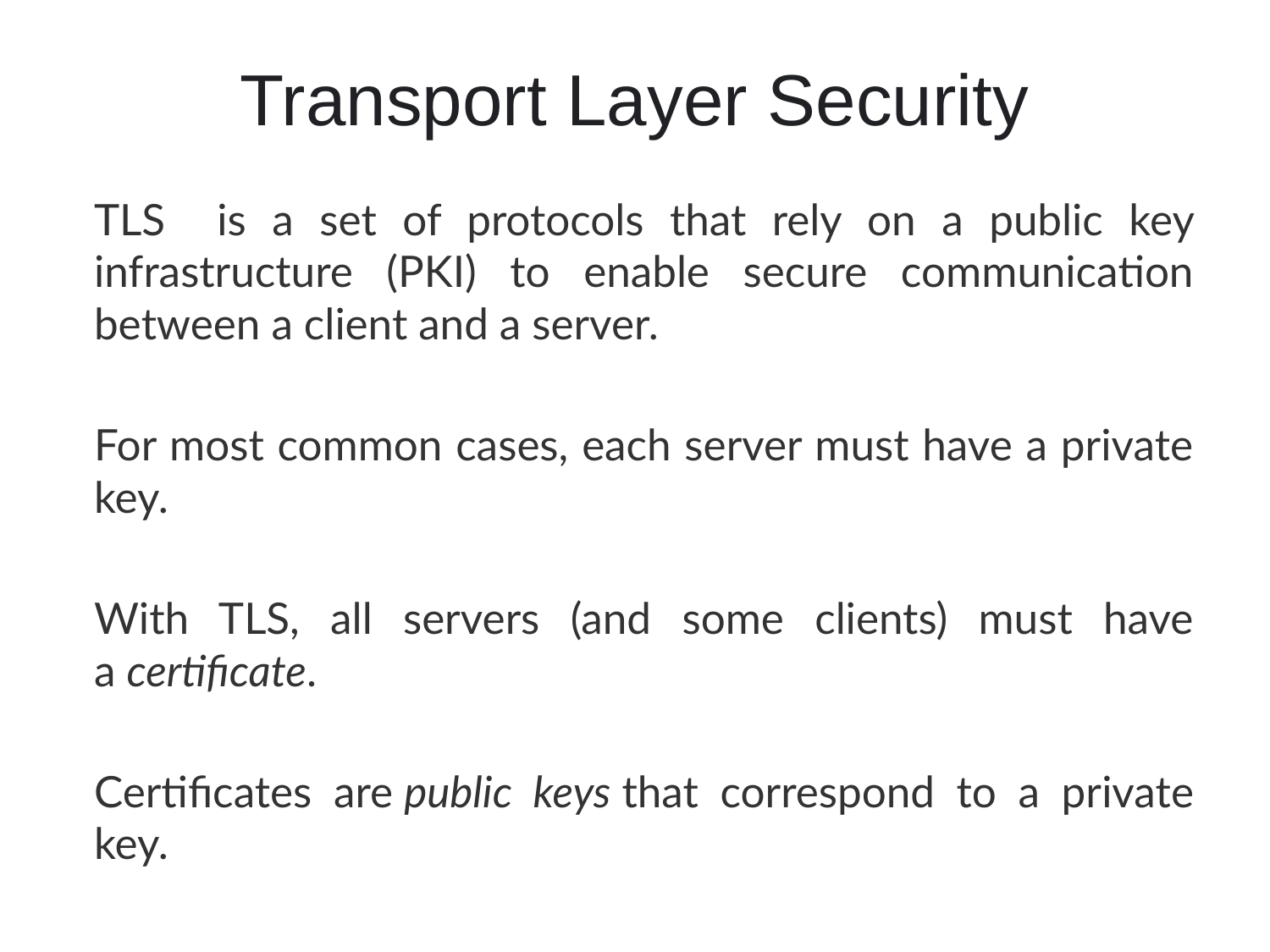

# Transport Layer Security
TLS  is a set of protocols that rely on a public key infrastructure (PKI) to enable secure communication between a client and a server.

For most common cases, each server must have a private key.

With TLS, all servers (and some clients) must have a certificate.

Certificates are public keys that correspond to a private key.